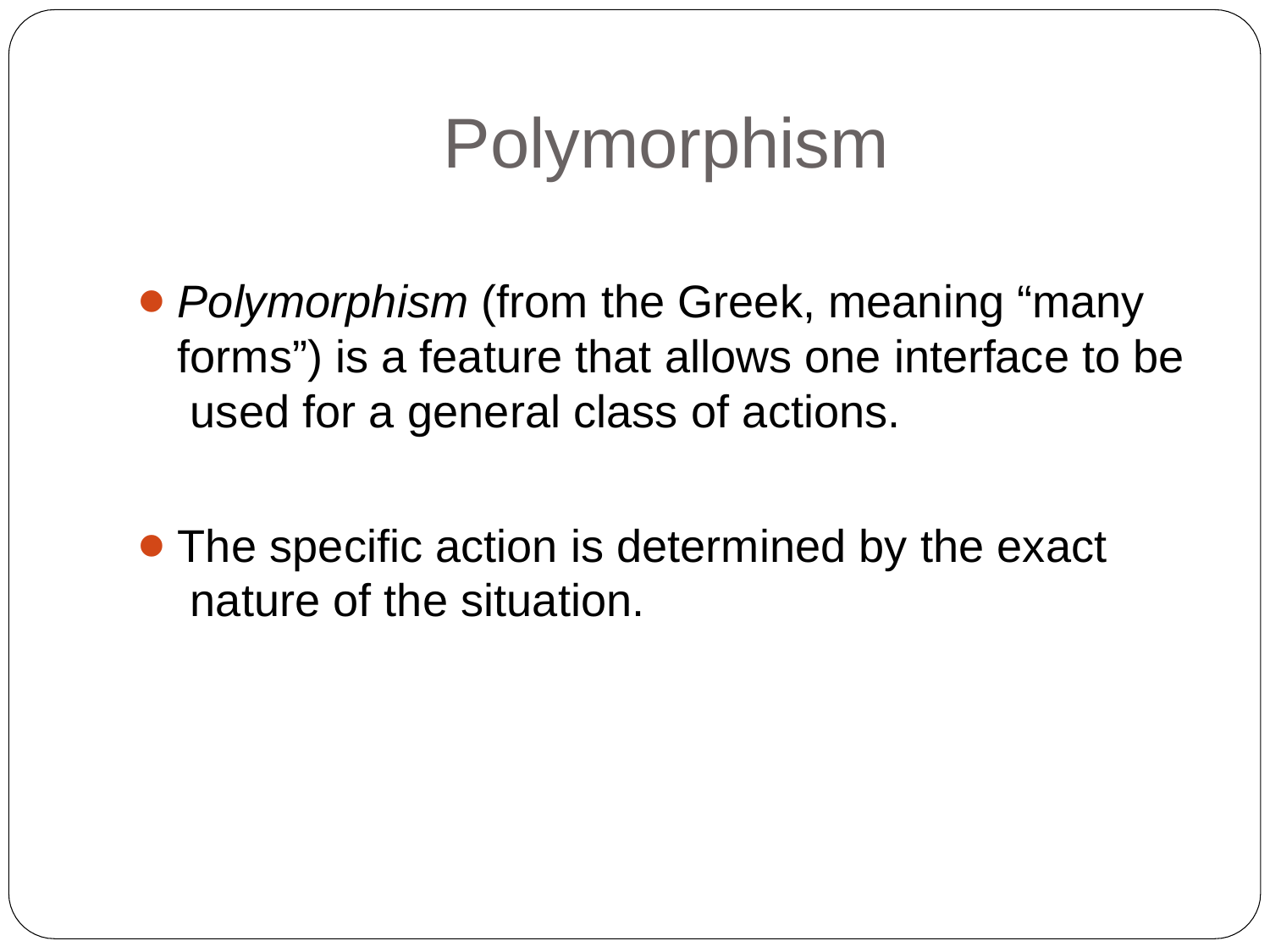

# Polymorphism
Polymorphism (from the Greek, meaning “many  forms”) is a feature that allows one interface to be  used for a general class of actions.

The specific action is determined by the exact  nature of the situation.